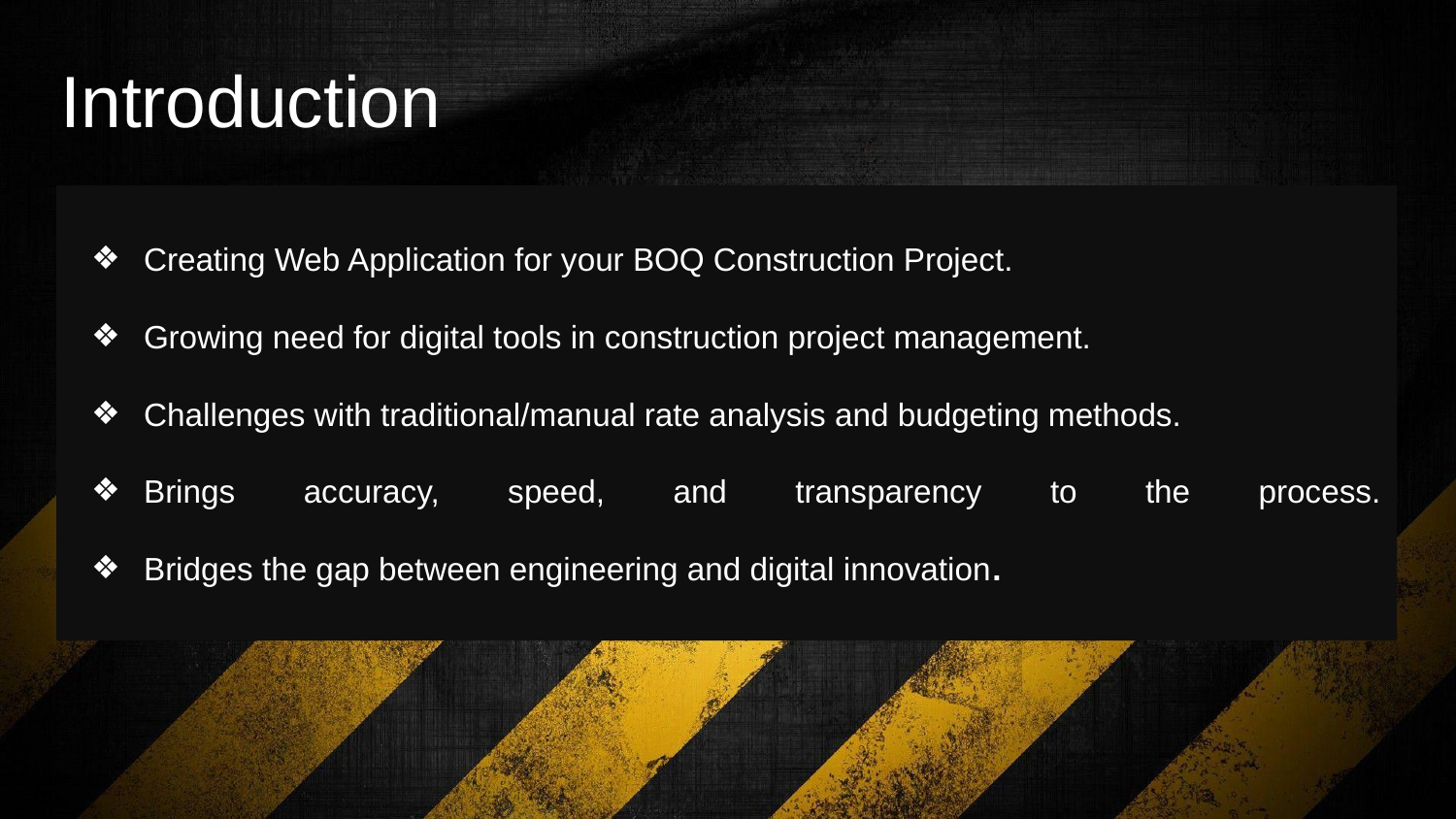

Introduction

Creating Web Application for your BOQ Construction Project.

Growing need for digital tools in construction project management.

Challenges with traditional/manual rate analysis and budgeting methods.

Brings accuracy, speed, and transparency to the process.
Bridges the gap between engineering and digital innovation.